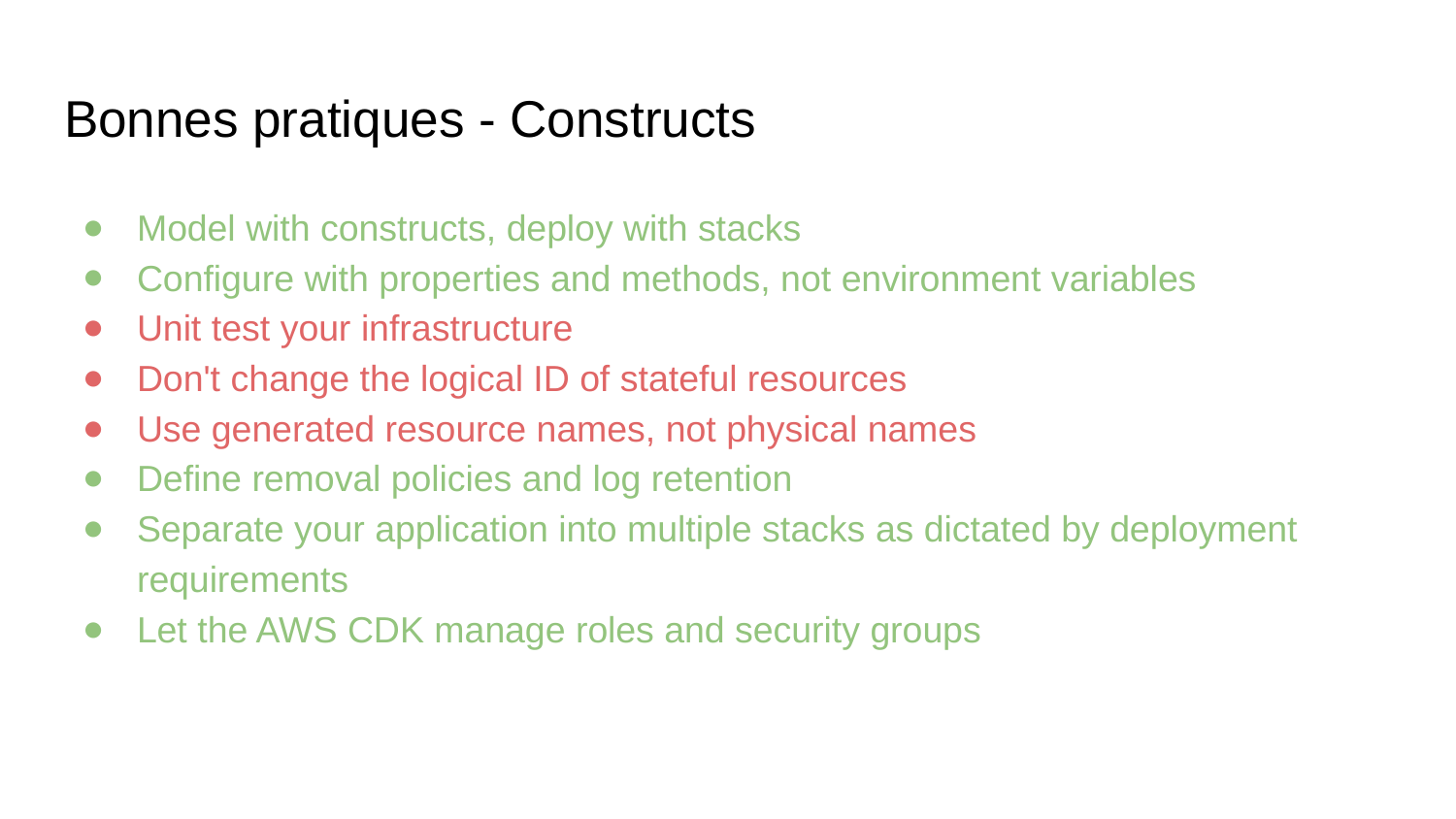

# Bonnes pratiques - Constructs
Model with constructs, deploy with stacks
Configure with properties and methods, not environment variables
Unit test your infrastructure
Don't change the logical ID of stateful resources
Use generated resource names, not physical names
Define removal policies and log retention
Separate your application into multiple stacks as dictated by deployment requirements
Let the AWS CDK manage roles and security groups